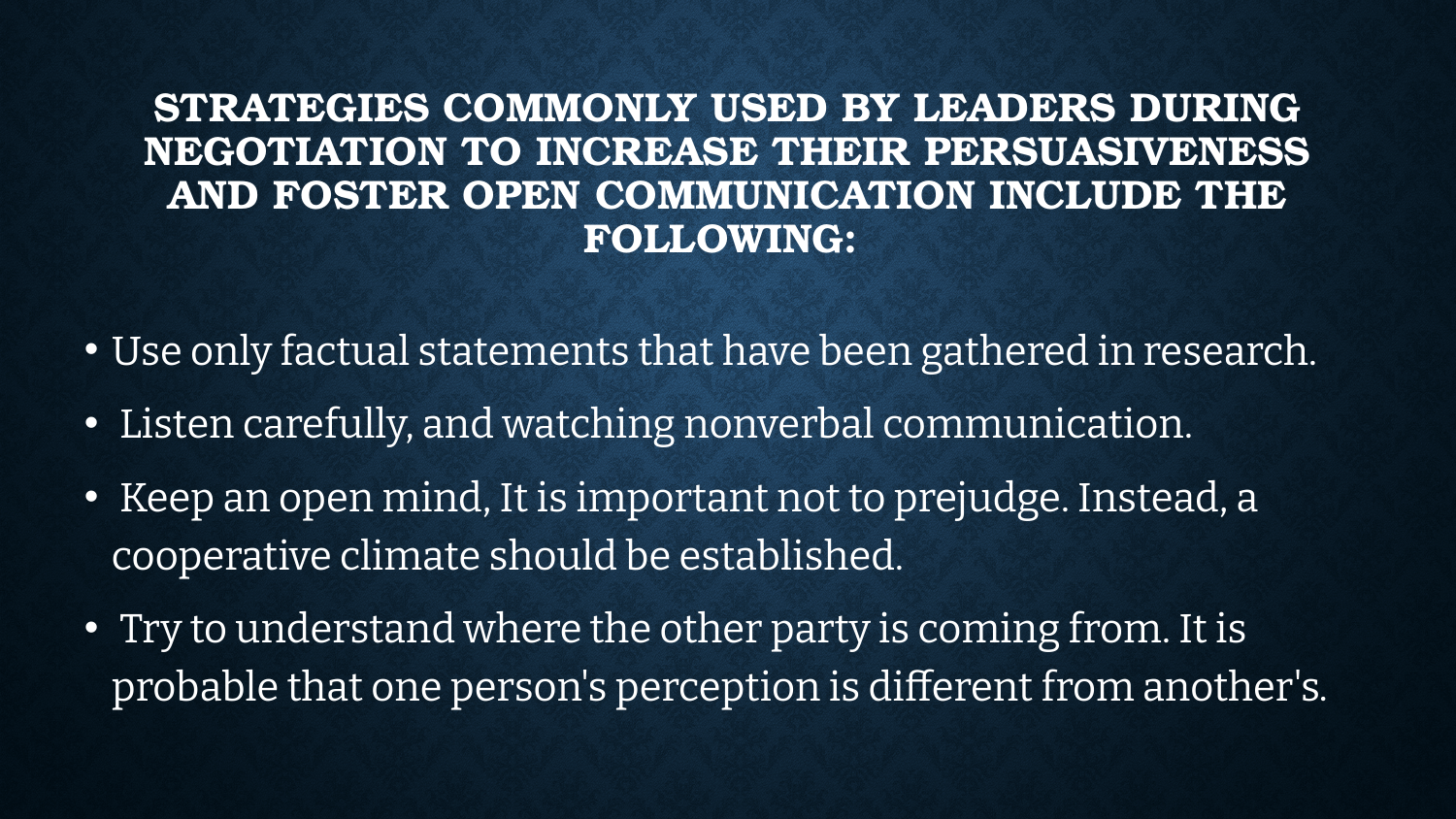

# Strategies commonly used by leaders during negotiation to increase their persuasiveness and foster open communication include the following:
Use only factual statements that have been gathered in research.
 Listen carefully, and watching nonverbal communication.
 Keep an open mind, It is important not to prejudge. Instead, a cooperative climate should be established.
 Try to understand where the other party is coming from. It is probable that one person's perception is different from another's.